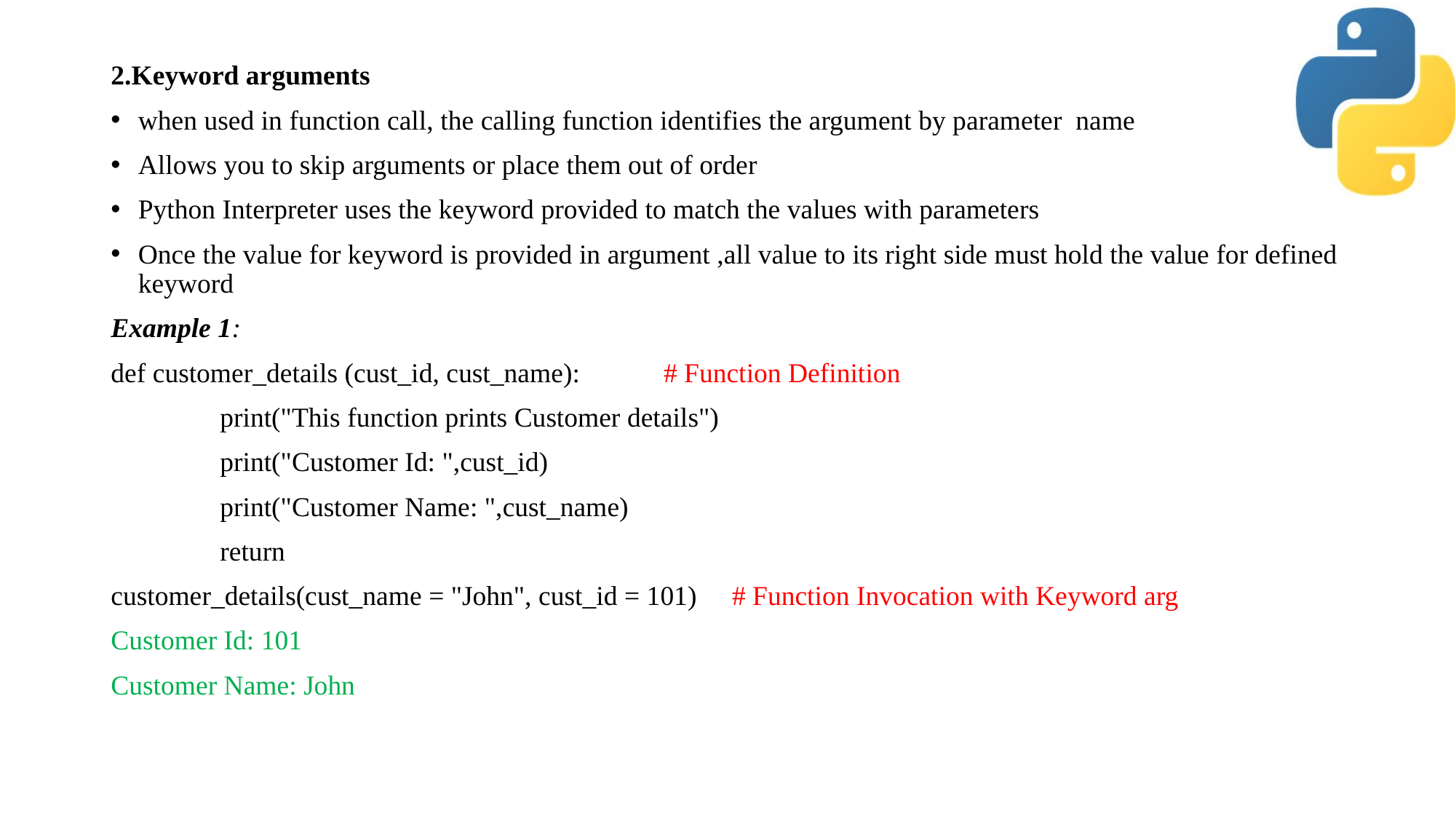

2.Keyword arguments
when used in function call, the calling function identifies the argument by parameter  name
Allows you to skip arguments or place them out of order
Python Interpreter uses the keyword provided to match the values with parameters
Once the value for keyword is provided in argument ,all value to its right side must hold the value for defined keyword
Example 1:
def customer_details (cust_id, cust_name):            # Function Definition
	print("This function prints Customer details")
	print("Customer Id: ",cust_id)
	print("Customer Name: ",cust_name)
	return
customer_details(cust_name = "John", cust_id = 101)     # Function Invocation with Keyword arg
Customer Id: 101
Customer Name: John